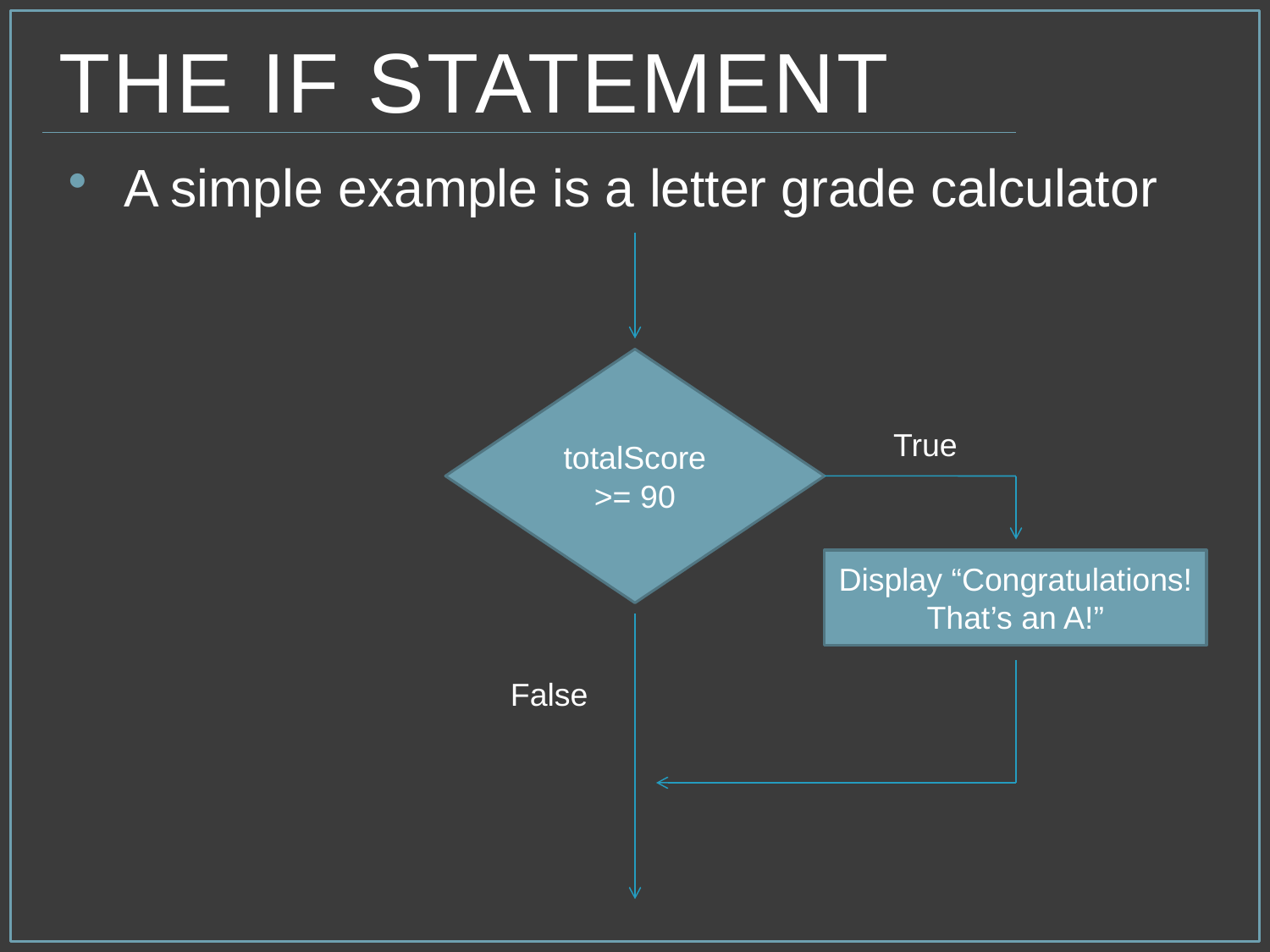

# The if Statement
A simple example is a letter grade calculator
totalScore
>= 90
True
Display “Congratulations! That’s an A!”
False